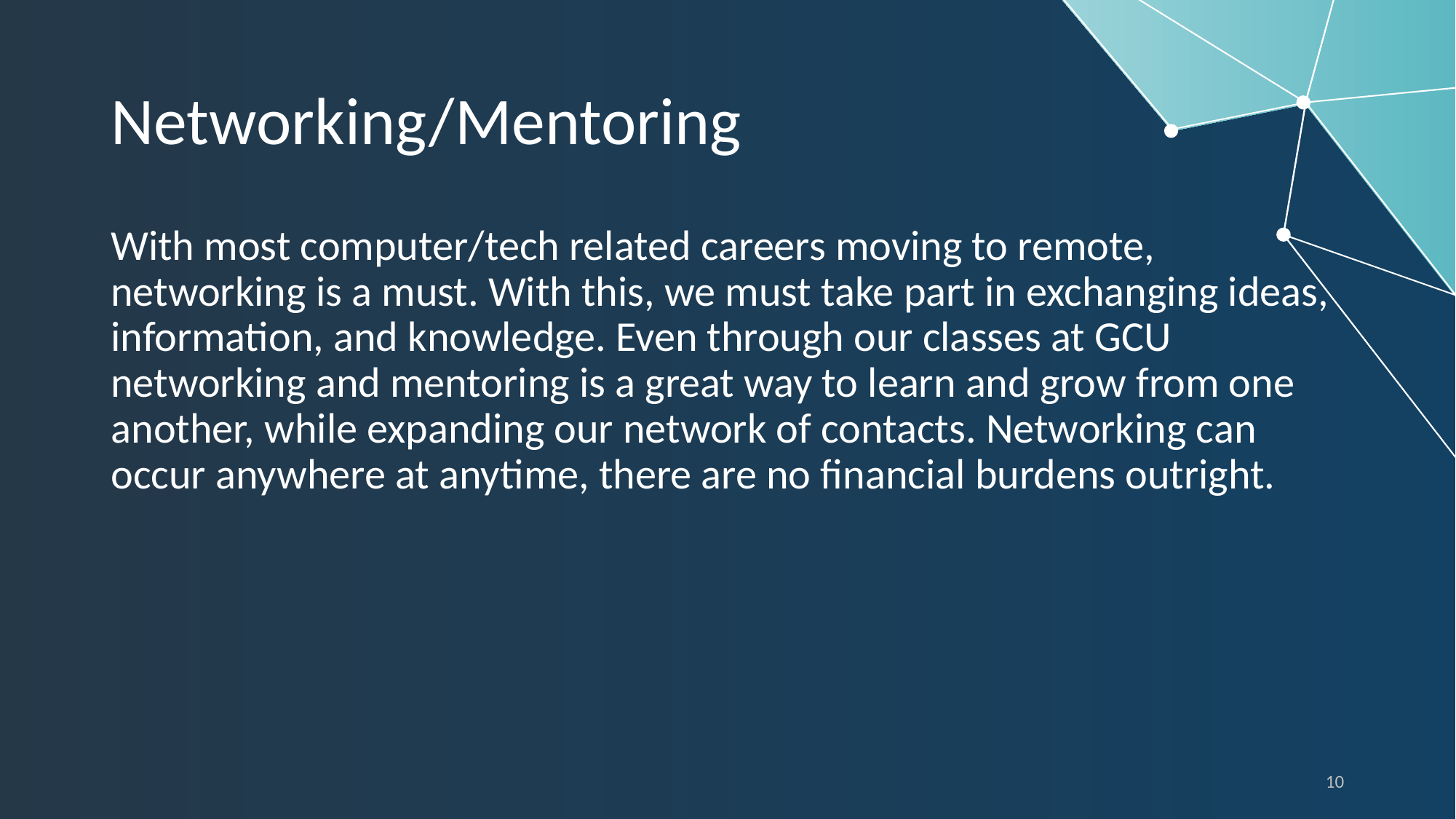

# Networking/Mentoring
With most computer/tech related careers moving to remote, networking is a must. With this, we must take part in exchanging ideas, information, and knowledge. Even through our classes at GCU networking and mentoring is a great way to learn and grow from one another, while expanding our network of contacts. Networking can occur anywhere at anytime, there are no financial burdens outright.
10